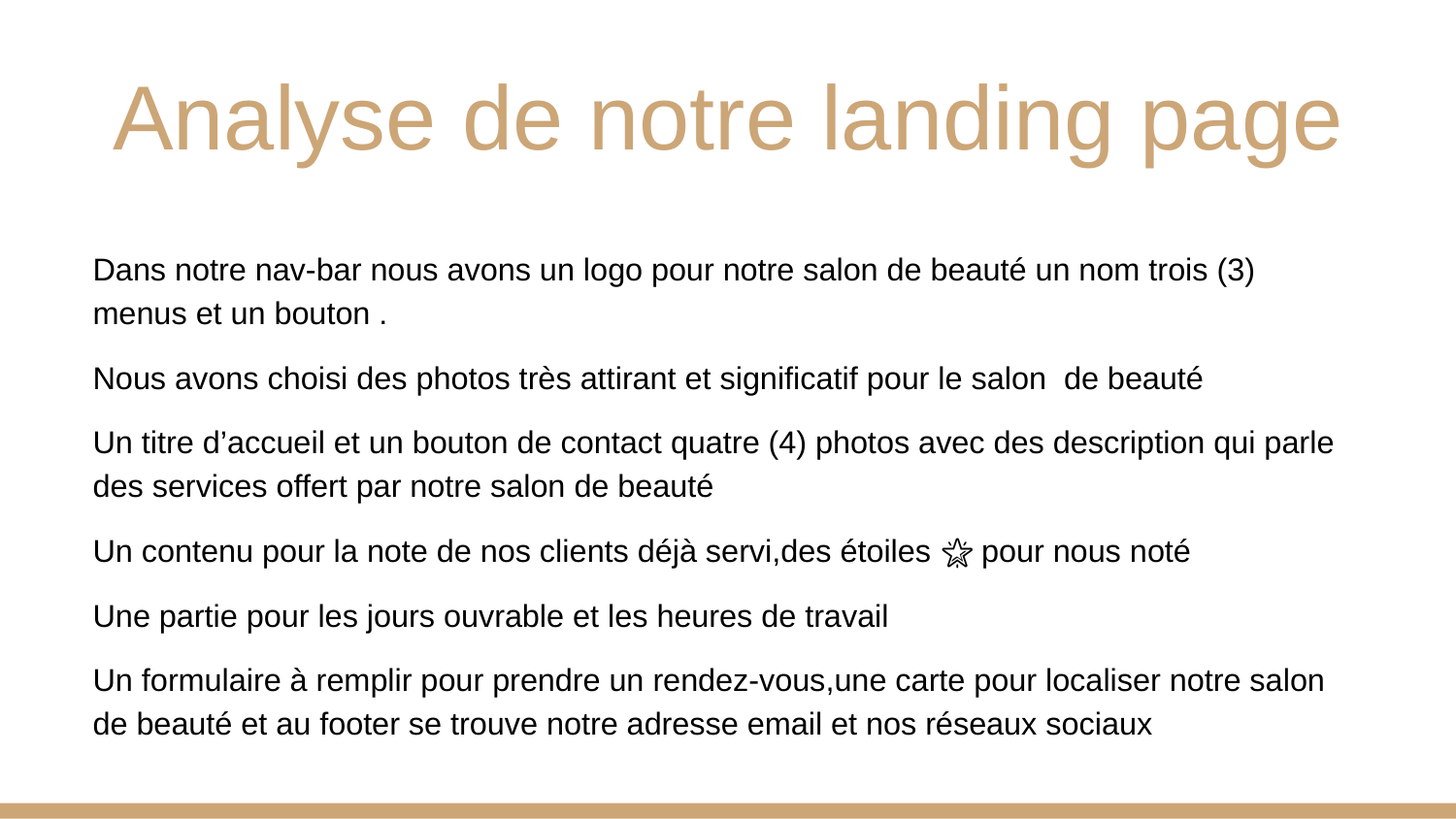

# Analyse de notre landing page
Dans notre nav-bar nous avons un logo pour notre salon de beauté un nom trois (3) menus et un bouton .
Nous avons choisi des photos très attirant et significatif pour le salon  de beauté
Un titre d’accueil et un bouton de contact quatre (4) photos avec des description qui parle des services offert par notre salon de beauté
Un contenu pour la note de nos clients déjà servi,des étoiles 🌟 pour nous noté
Une partie pour les jours ouvrable et les heures de travail
Un formulaire à remplir pour prendre un rendez-vous,une carte pour localiser notre salon de beauté et au footer se trouve notre adresse email et nos réseaux sociaux